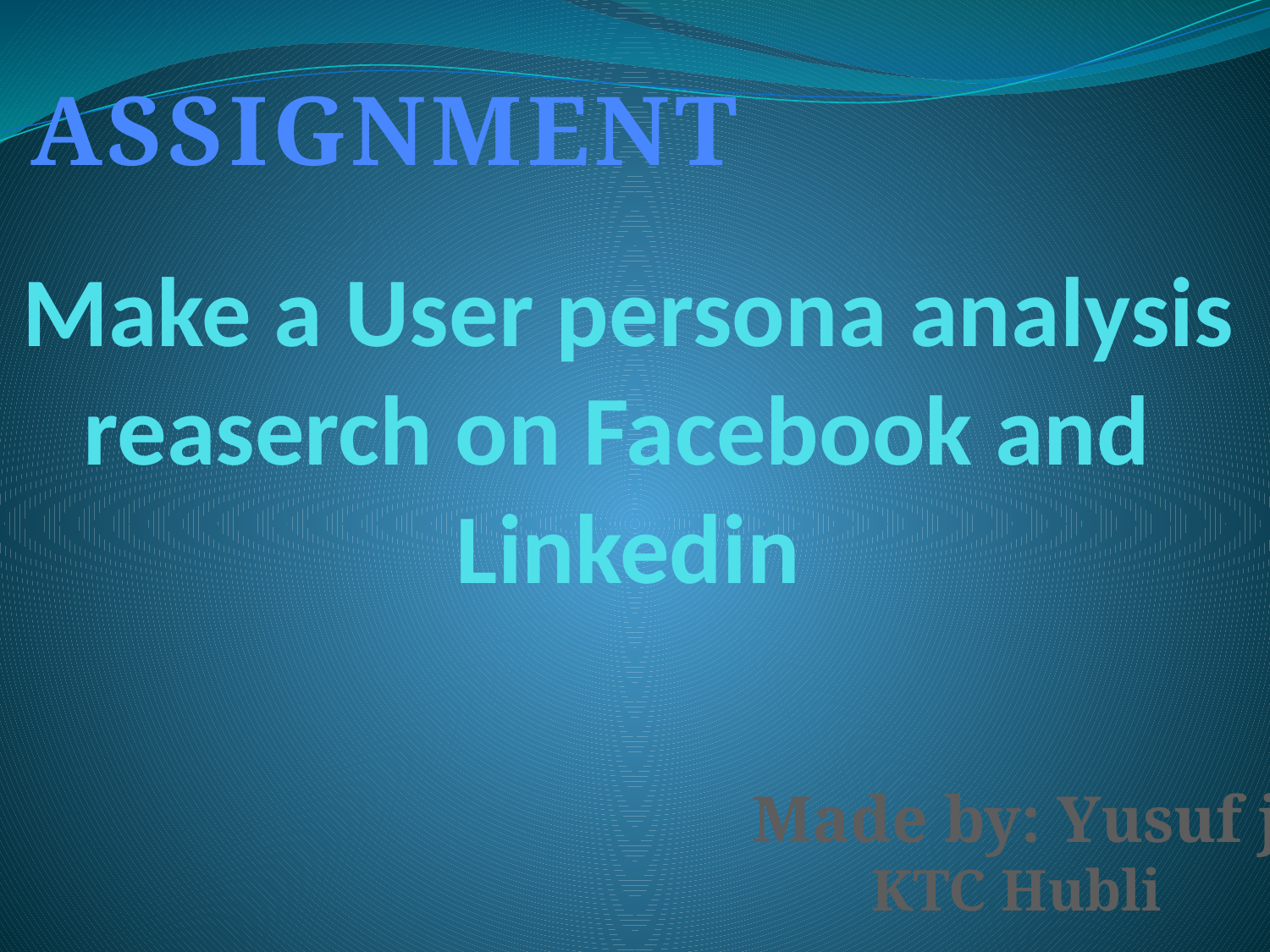

ASSIGNMENT
# Make a User persona analysis reaserch on Facebook and Linkedin
Made by: Yusuf j
KTC Hubli